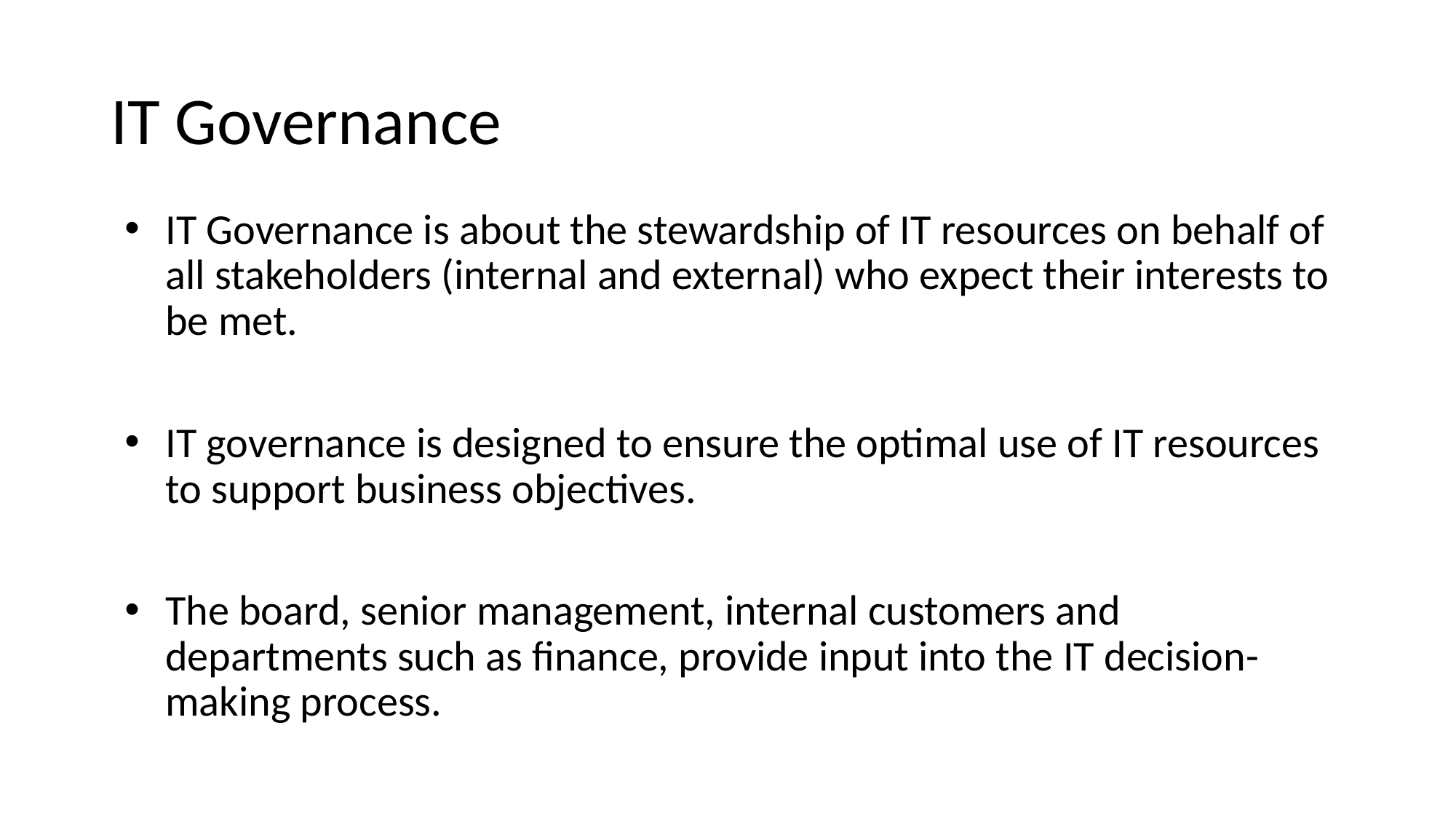

# IT Governance
IT Governance is about the stewardship of IT resources on behalf of all stakeholders (internal and external) who expect their interests to be met.

IT governance is designed to ensure the optimal use of IT resources to support business objectives.

The board, senior management, internal customers and departments such as finance, provide input into the IT decision-making process.